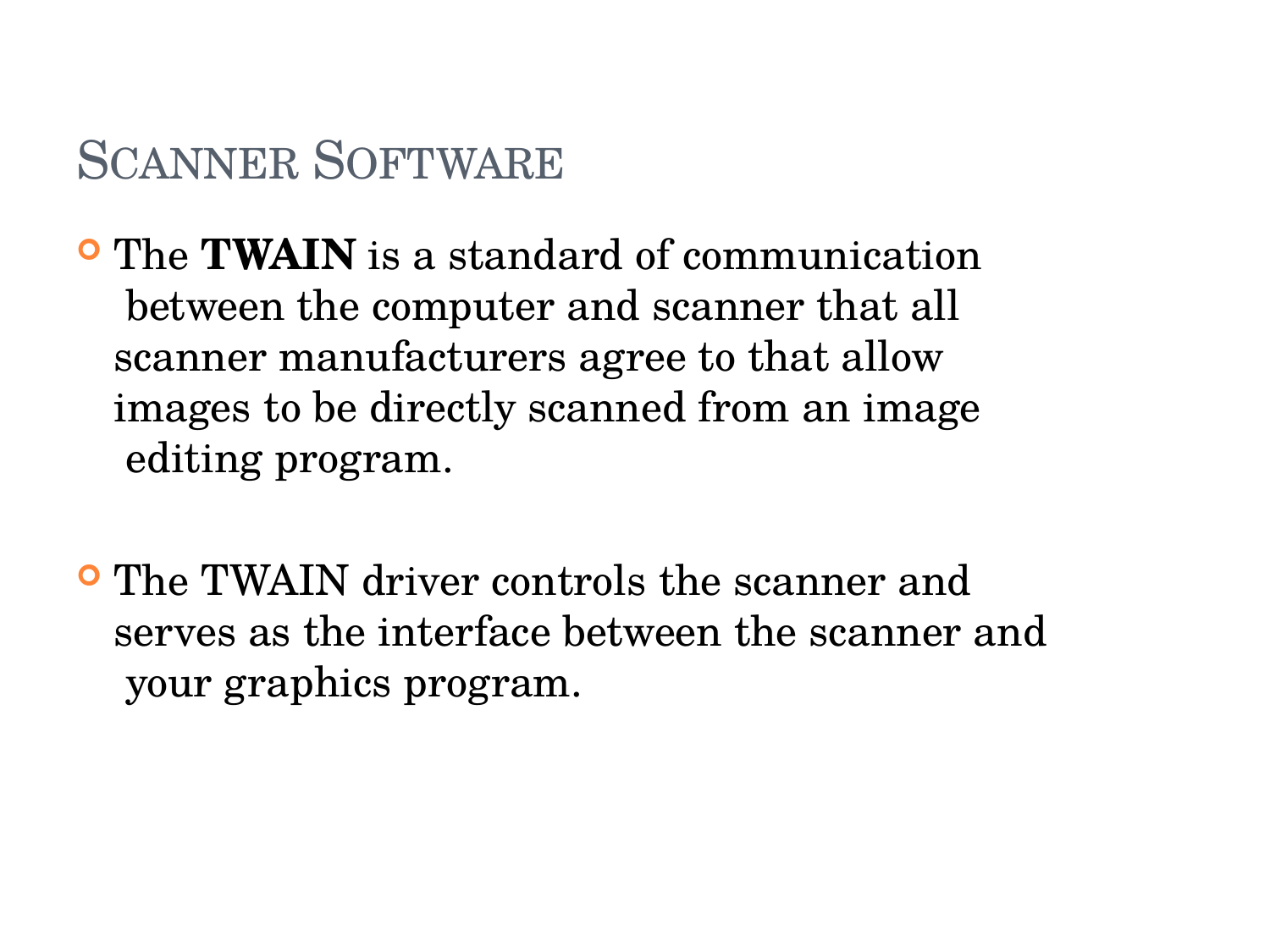

# SCANNER SOFTWARE
The TWAIN is a standard of communication  between the computer and scanner that all  scanner manufacturers agree to that allow  images to be directly scanned from an image  editing program.

The TWAIN driver controls the scanner and  serves as the interface between the scanner and  your graphics program.
48